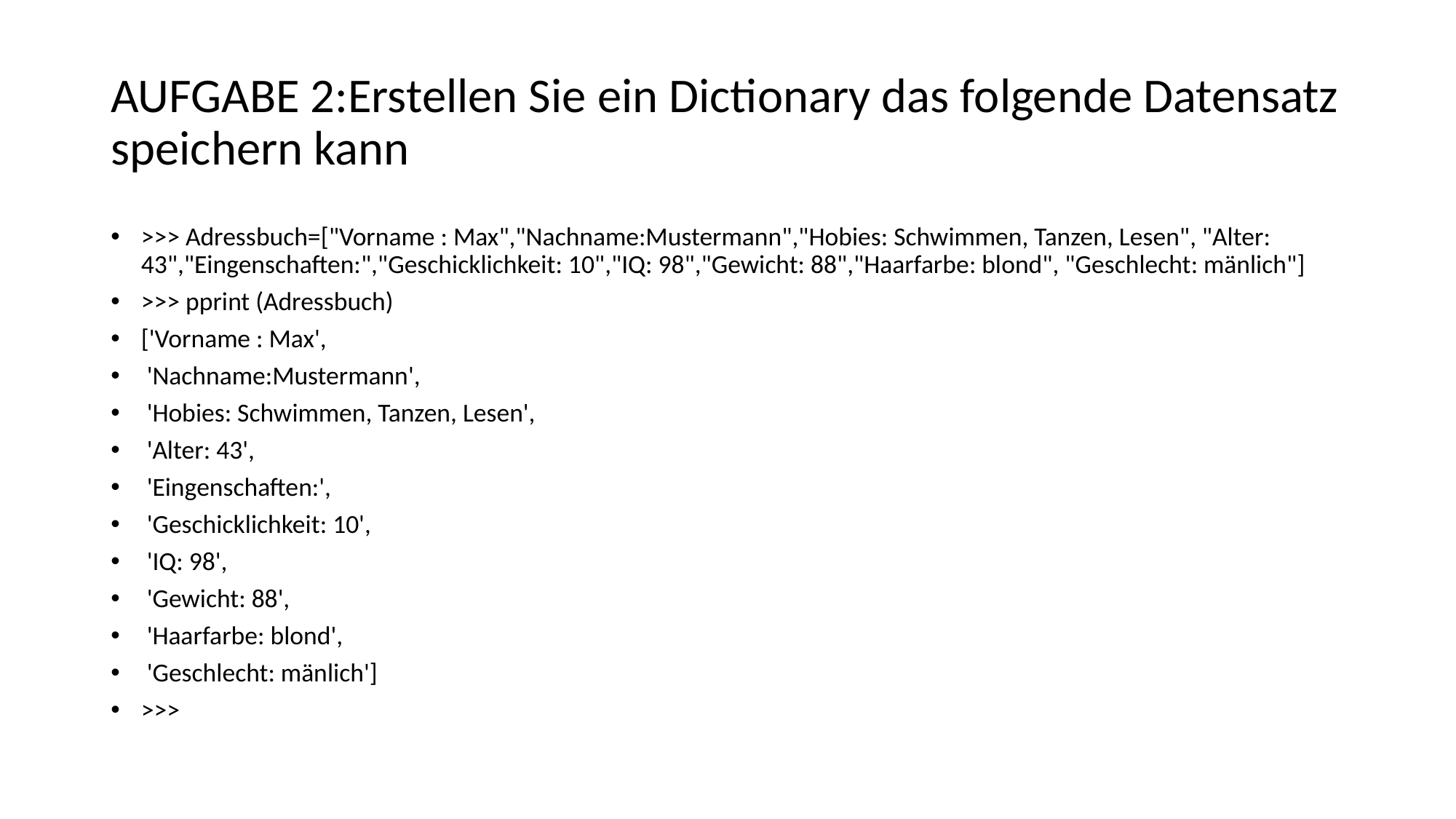

# AUFGABE 2:Erstellen Sie ein Dictionary das folgende Datensatz speichern kann
>>> Adressbuch=["Vorname : Max","Nachname:Mustermann","Hobies: Schwimmen, Tanzen, Lesen", "Alter: 43","Eingenschaften:","Geschicklichkeit: 10","IQ: 98","Gewicht: 88","Haarfarbe: blond", "Geschlecht: mänlich"]
>>> pprint (Adressbuch)
['Vorname : Max',
 'Nachname:Mustermann',
 'Hobies: Schwimmen, Tanzen, Lesen',
 'Alter: 43',
 'Eingenschaften:',
 'Geschicklichkeit: 10',
 'IQ: 98',
 'Gewicht: 88',
 'Haarfarbe: blond',
 'Geschlecht: mänlich']
>>>